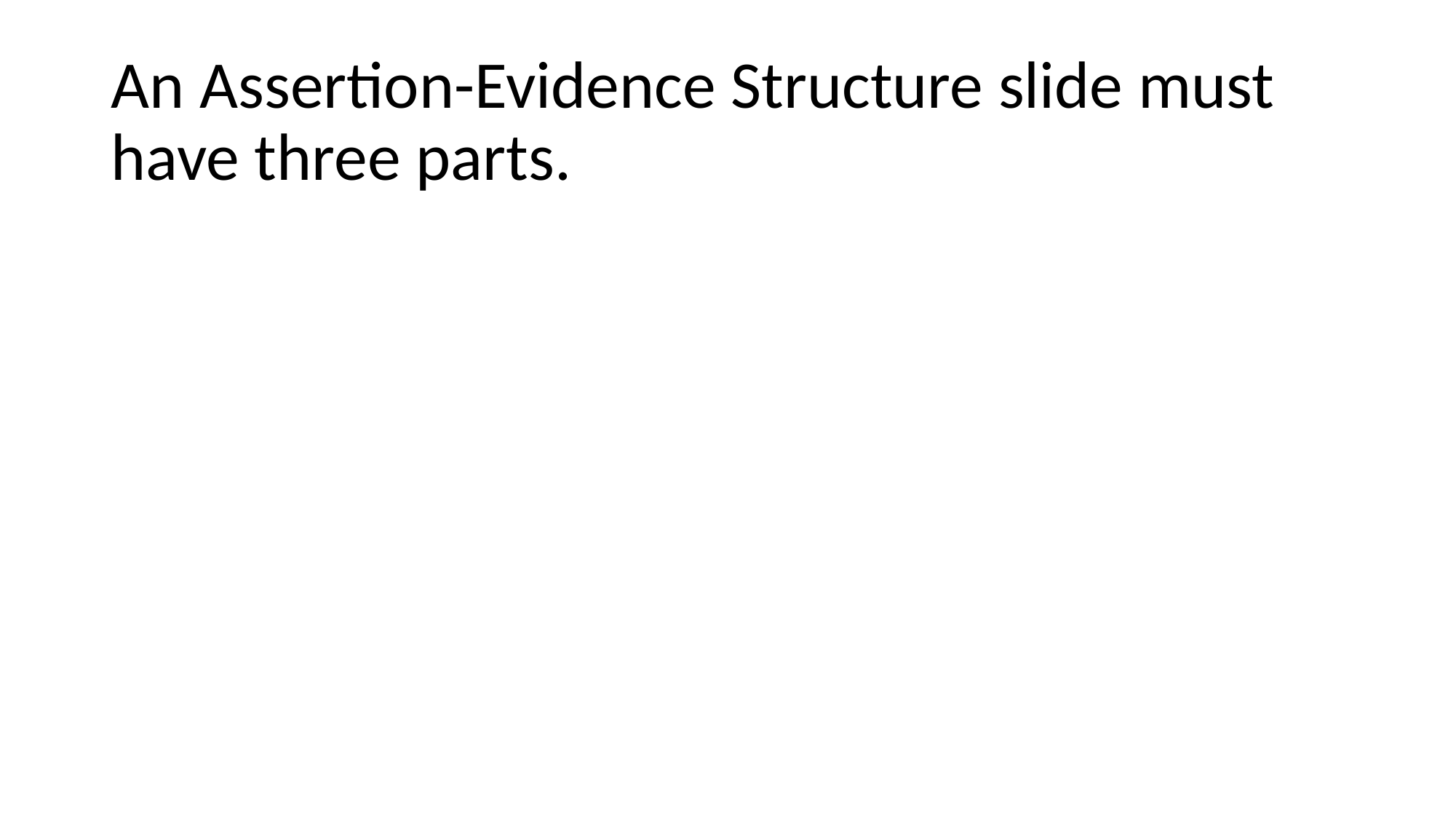

# An Assertion-Evidence Structure slide must have three parts.